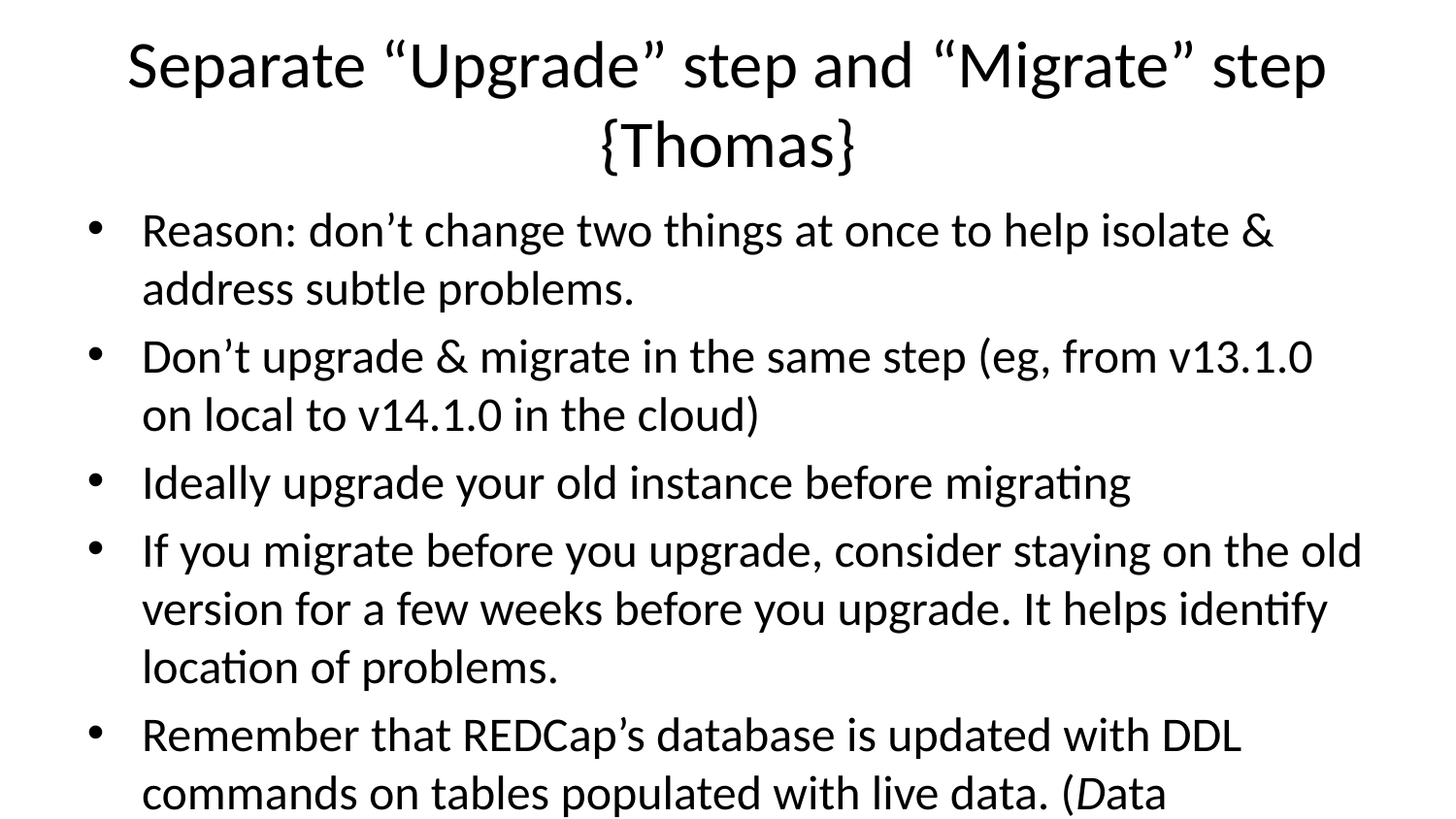

# Separate “Upgrade” step and “Migrate” step {Thomas}
Reason: don’t change two things at once to help isolate & address subtle problems.
Don’t upgrade & migrate in the same step (eg, from v13.1.0 on local to v14.1.0 in the cloud)
Ideally upgrade your old instance before migrating
If you migrate before you upgrade, consider staying on the old version for a few weeks before you upgrade. It helps identify location of problems.
Remember that REDCap’s database is updated with DDL commands on tables populated with live data. (Data Definition Language is the subset of SQL that creates & modifies the structure of the database, not the data itself.)